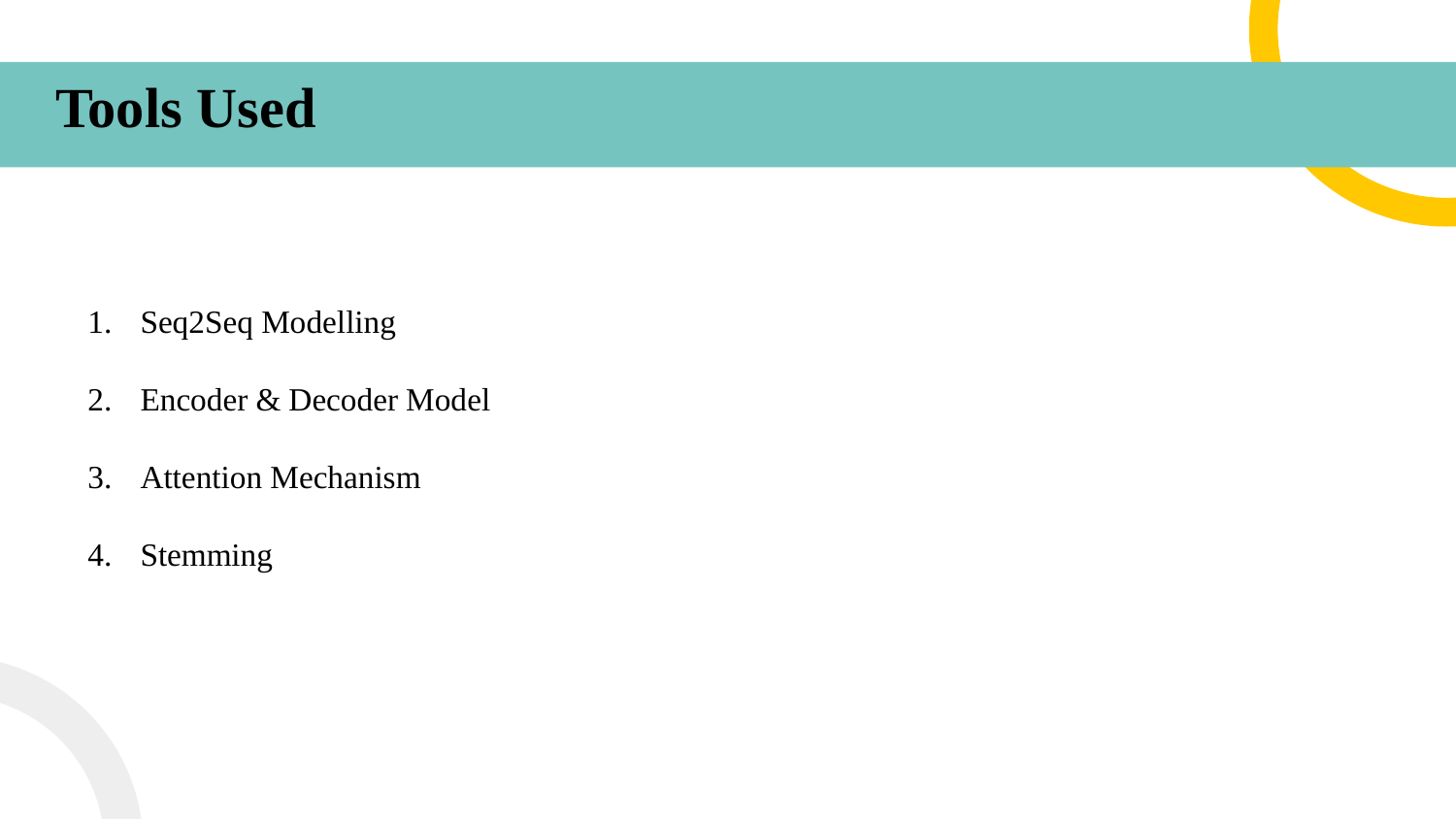

# Tools Used
Seq2Seq Modelling

Encoder & Decoder Model

Attention Mechanism

Stemming